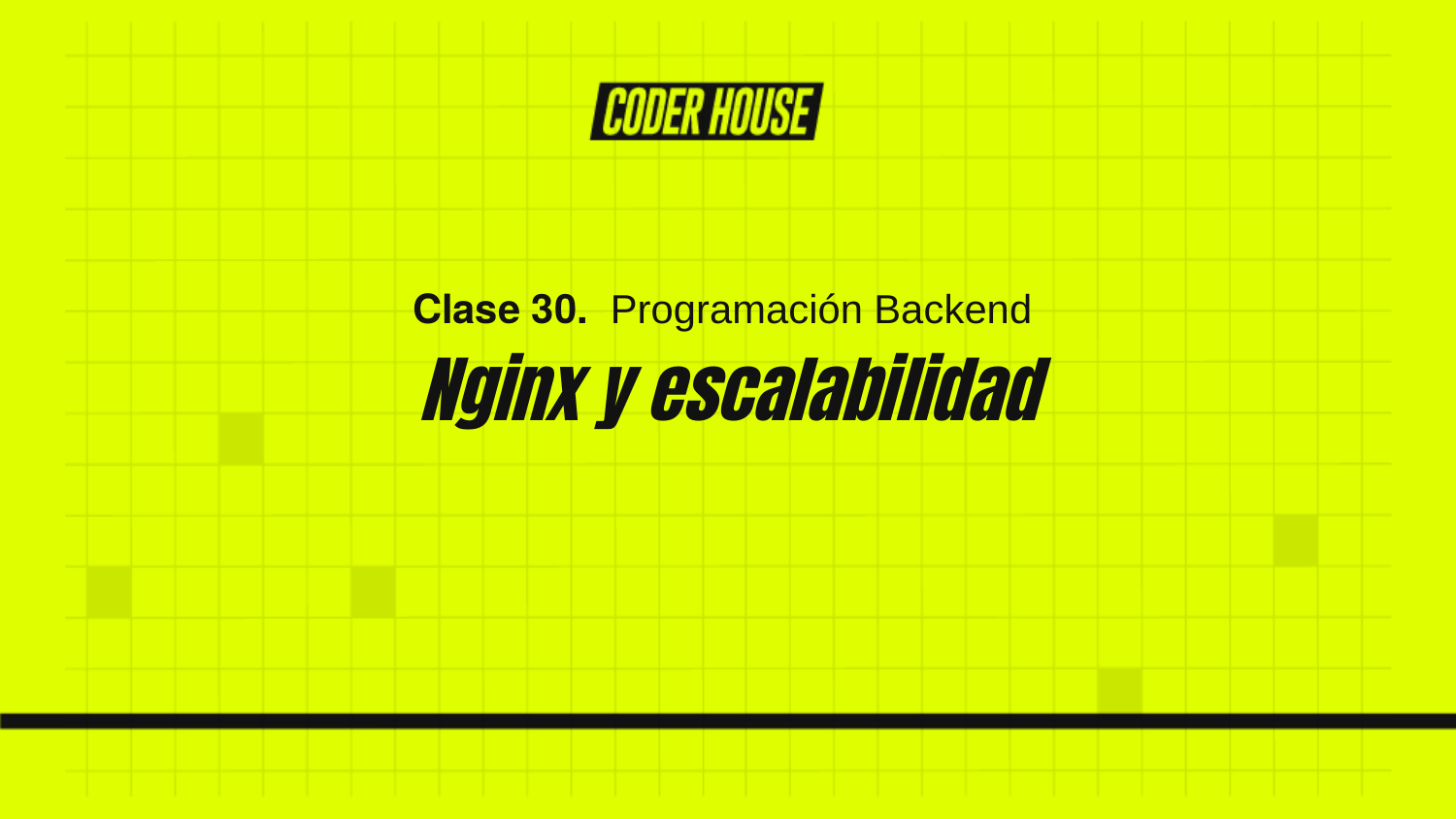

Clase 30.  Programación Backend
Nginx y escalabilidad